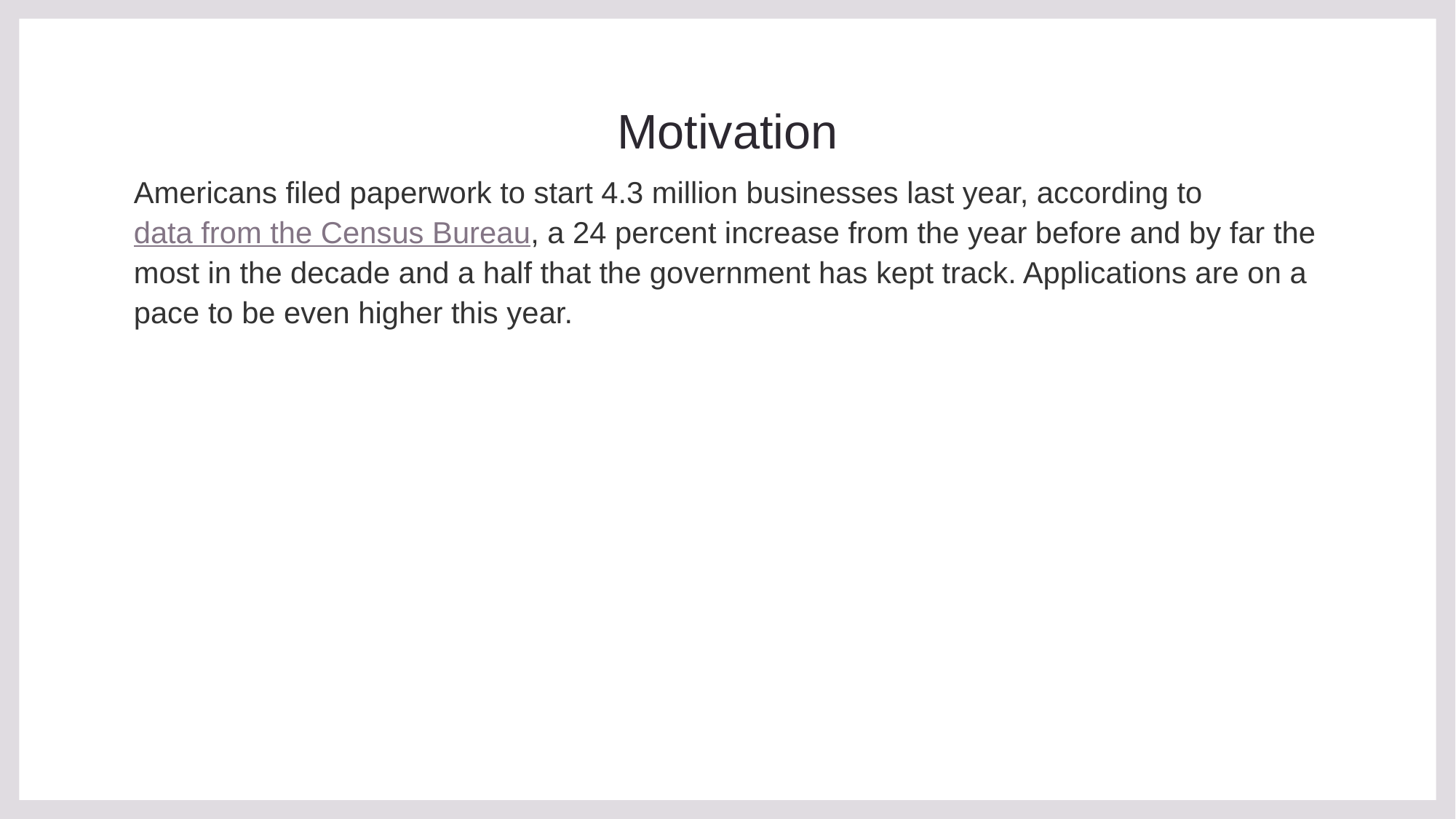

# Motivation
Americans filed paperwork to start 4.3 million businesses last year, according to data from the Census Bureau, a 24 percent increase from the year before and by far the most in the decade and a half that the government has kept track. Applications are on a pace to be even higher this year.